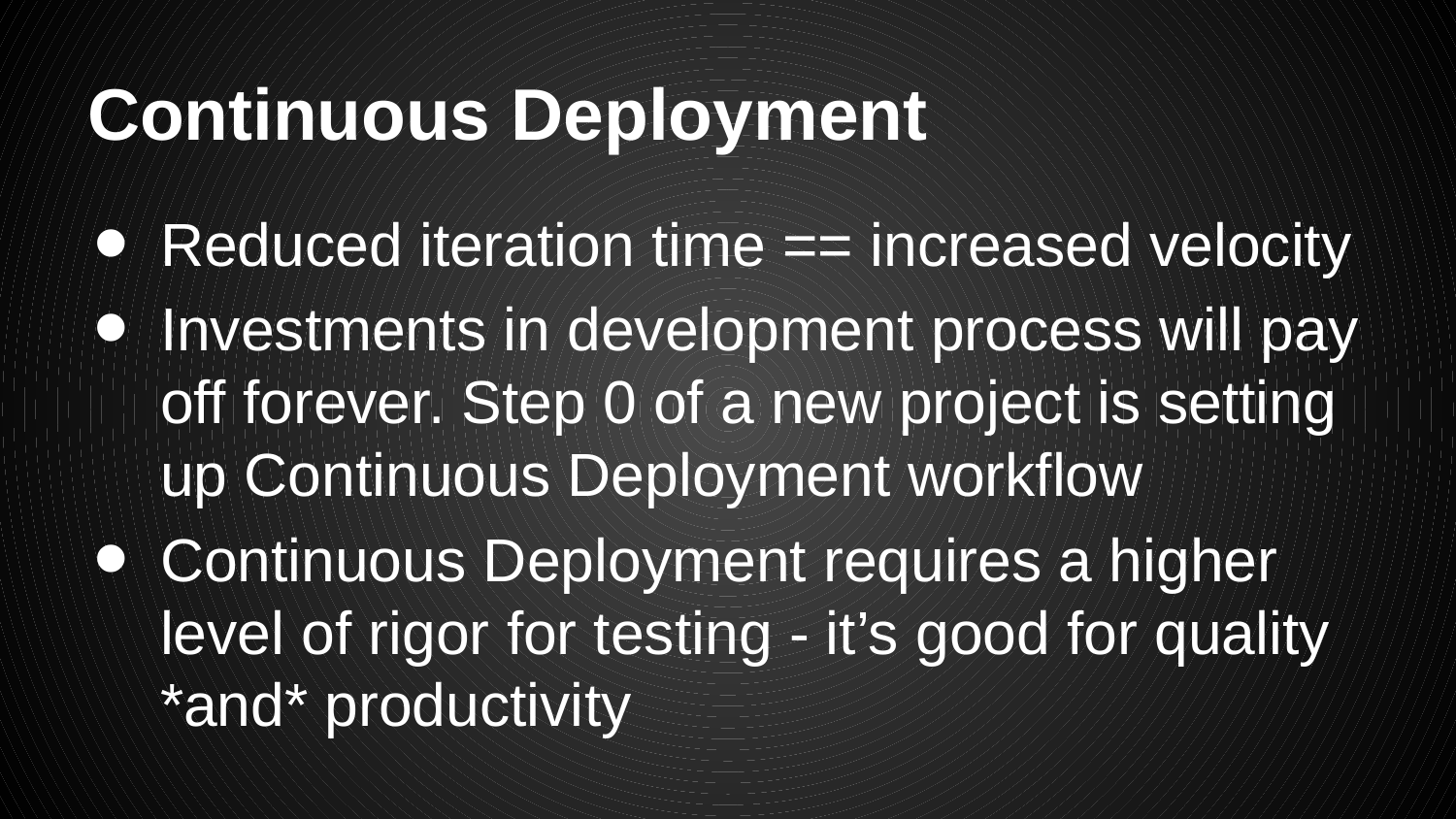

# Continuous Deployment
Reduced iteration time == increased velocity
Investments in development process will pay off forever. Step 0 of a new project is setting up Continuous Deployment workflow
Continuous Deployment requires a higher level of rigor for testing - it’s good for quality *and* productivity